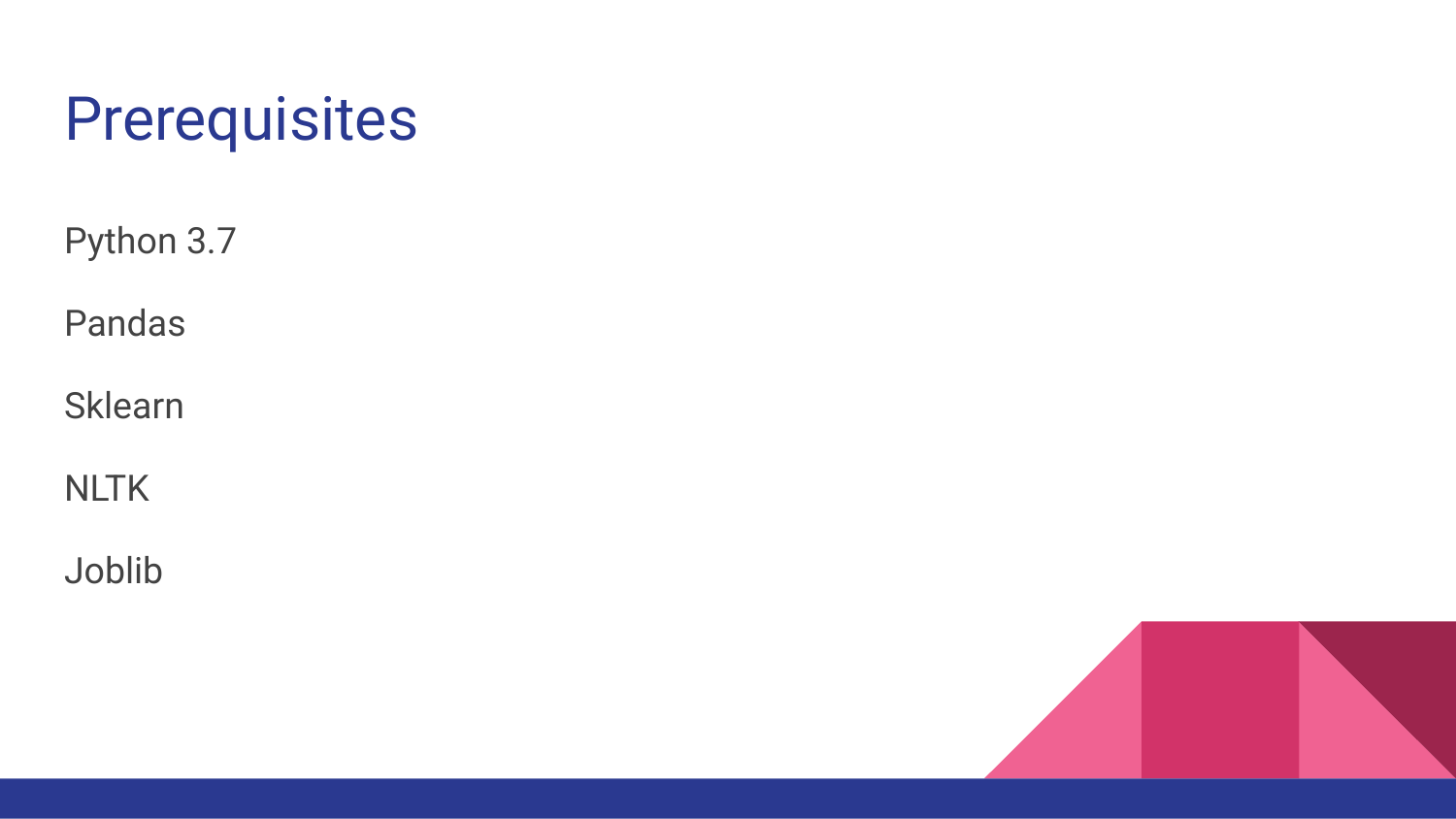

# Prerequisites
Python 3.7
Pandas
Sklearn
NLTK
Joblib